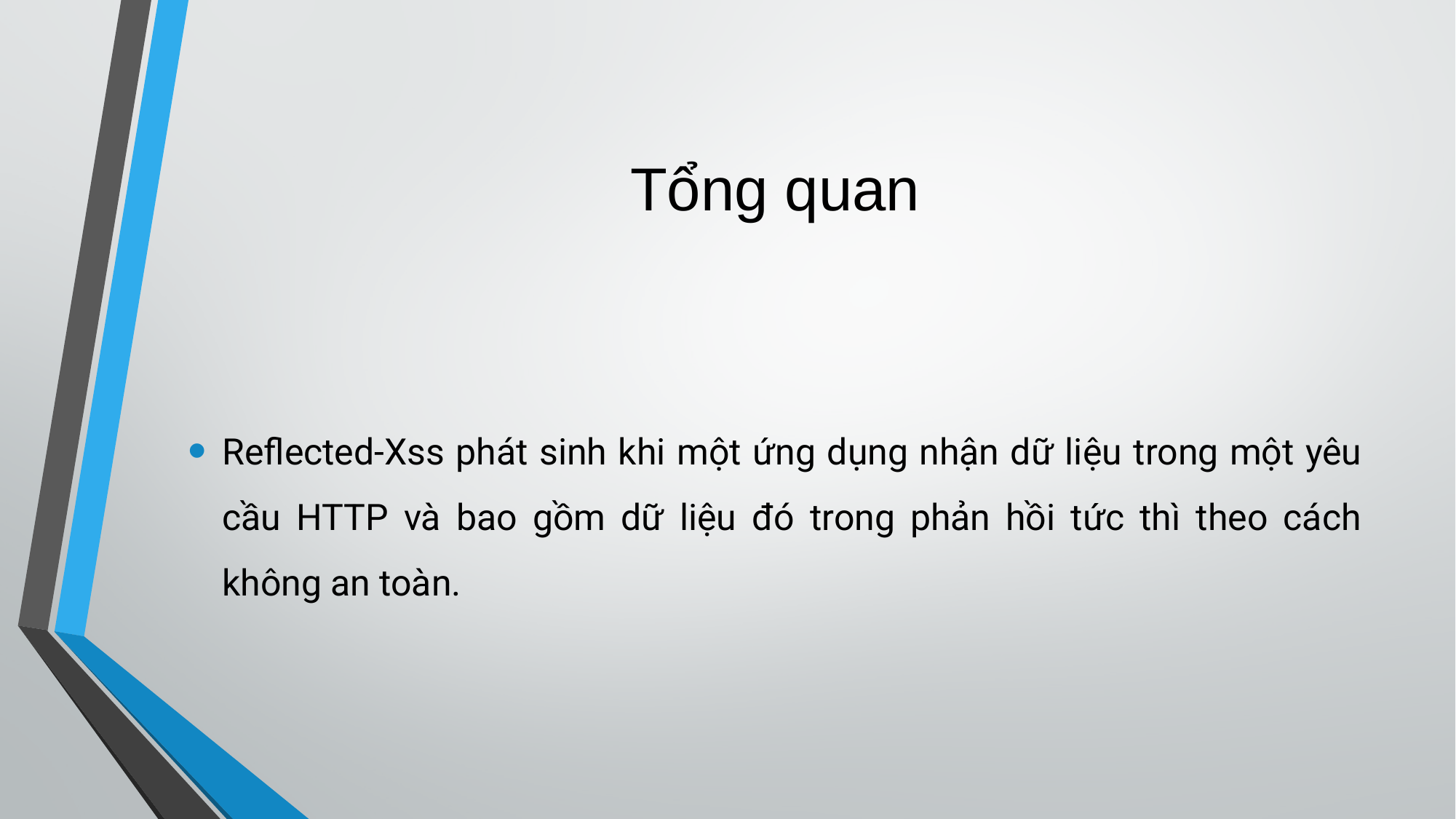

# Tổng quan
Reflected-Xss phát sinh khi một ứng dụng nhận dữ liệu trong một yêu cầu HTTP và bao gồm dữ liệu đó trong phản hồi tức thì theo cách không an toàn.